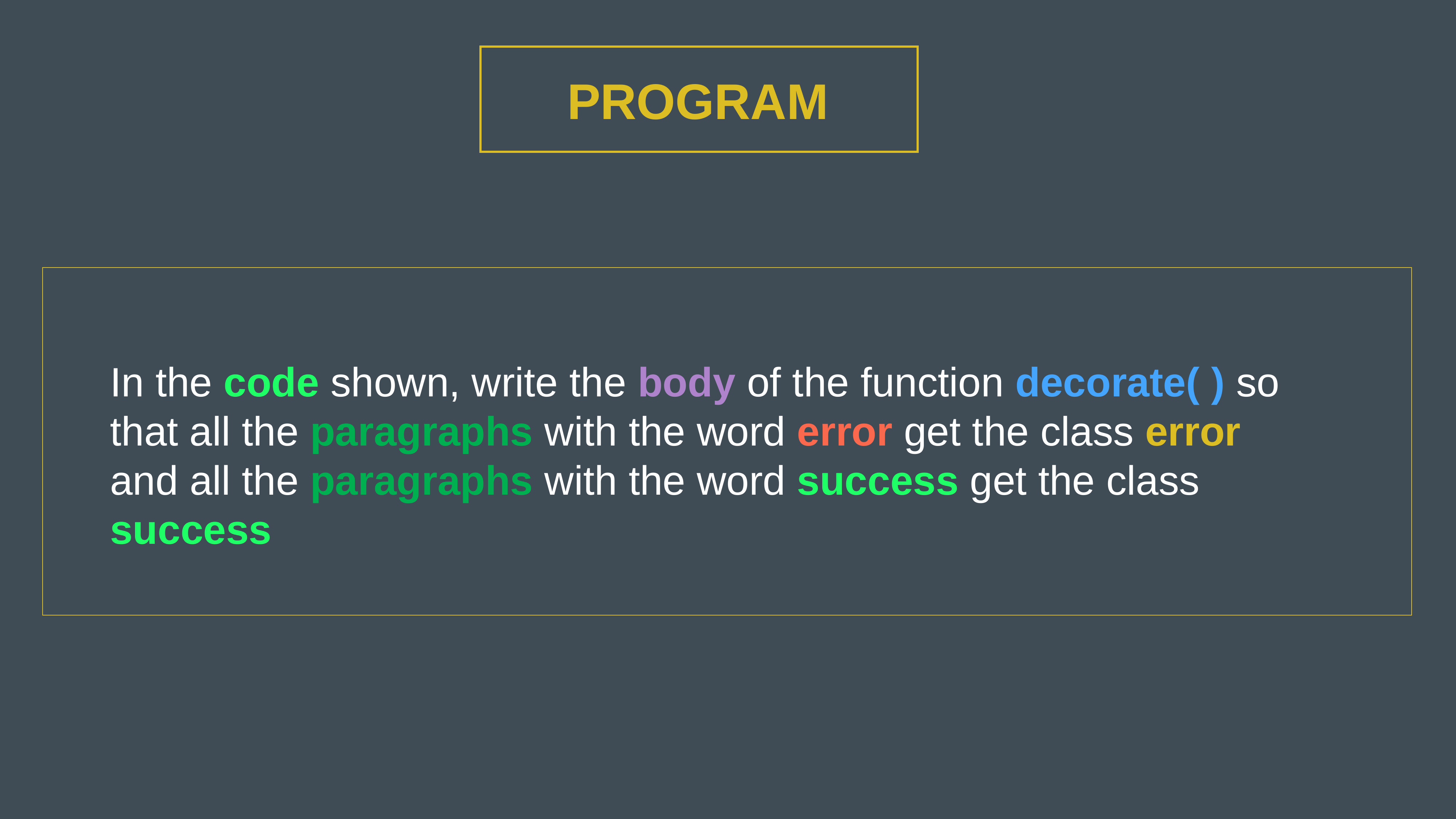

PROGRAM

In the code shown, write the body of the function decorate( ) so that all the paragraphs with the word error get the class error and all the paragraphs with the word success get the class success